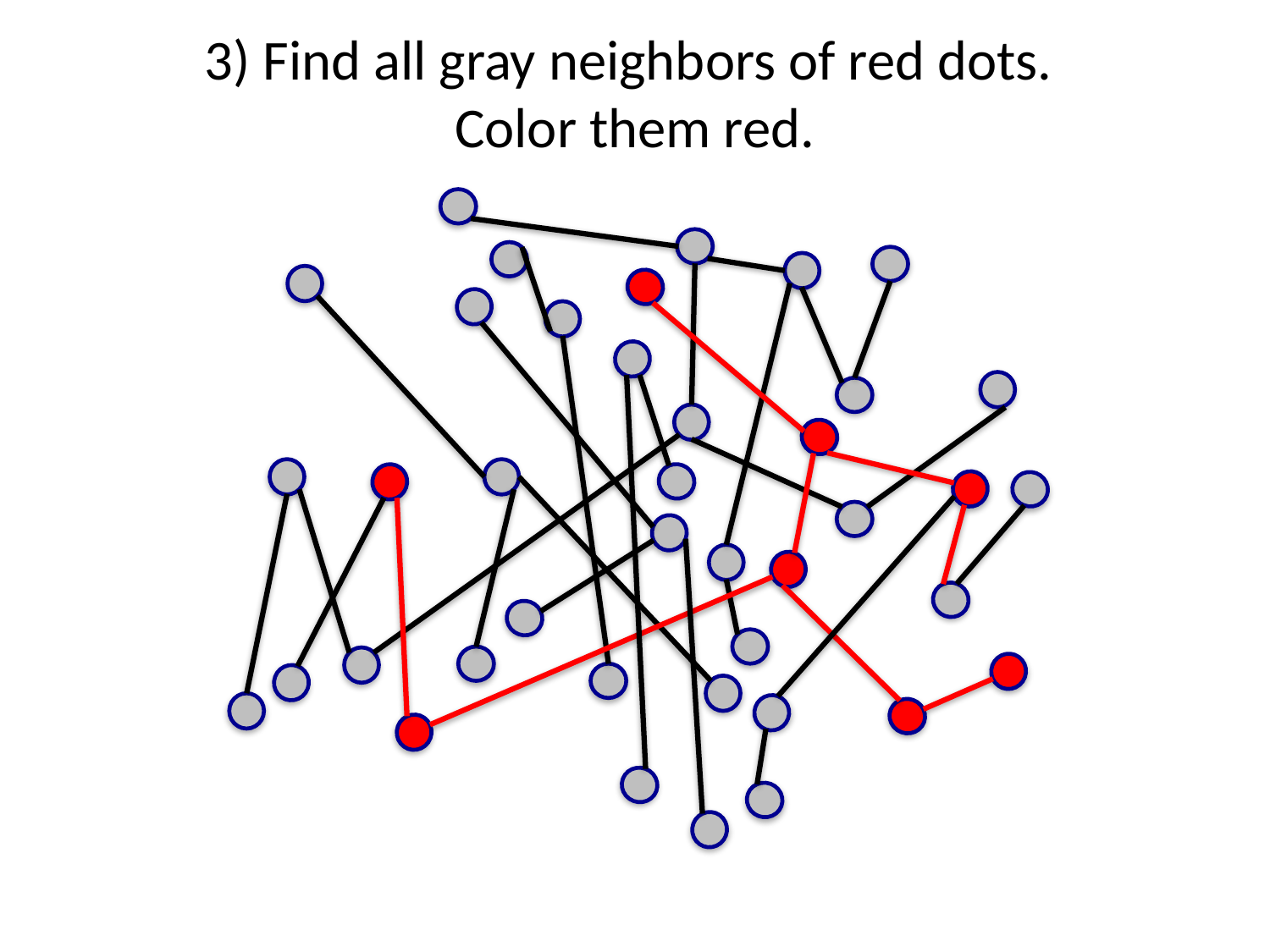

3) Find all gray neighbors of red dots.
Color them red.